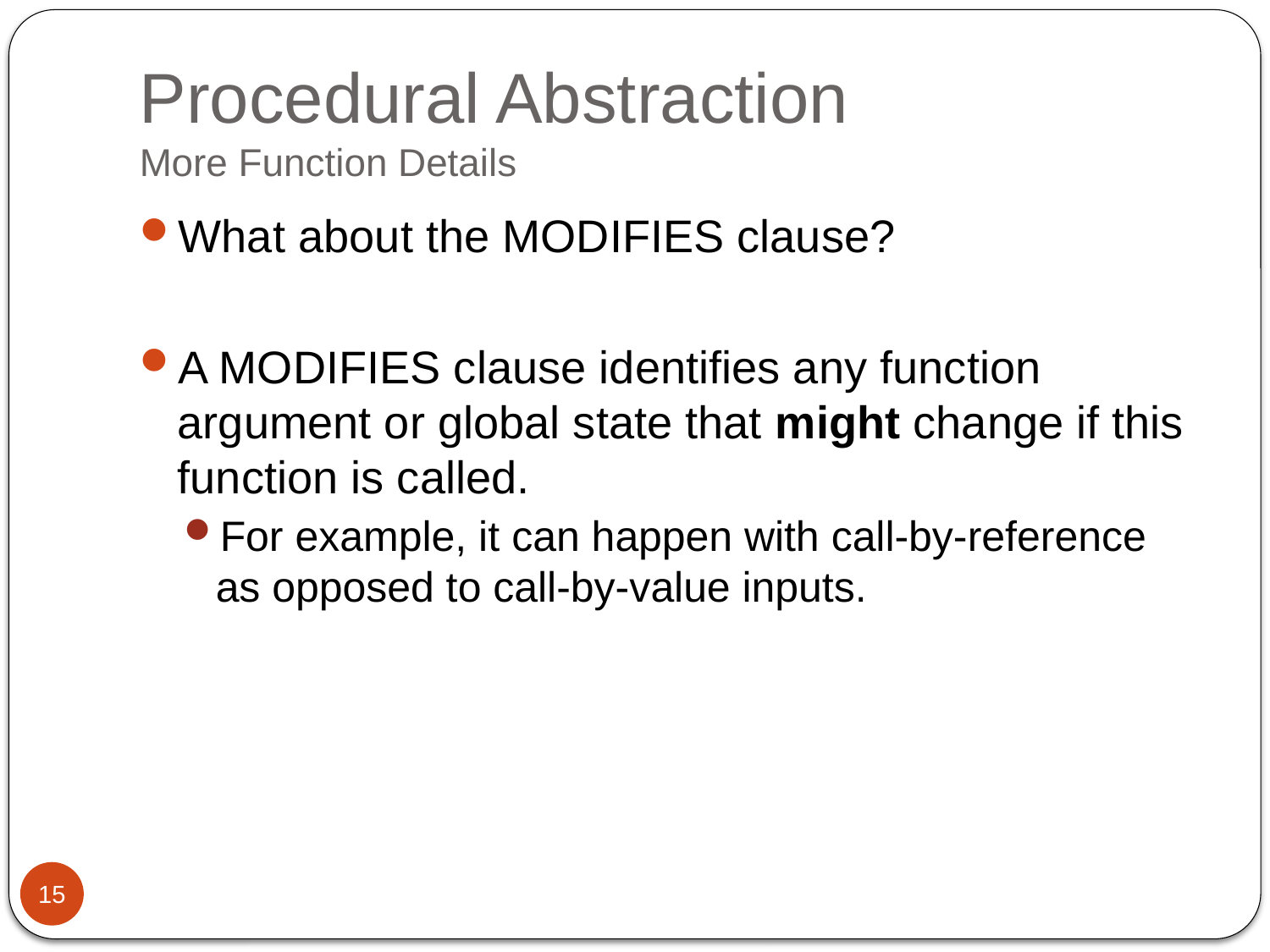

# Procedural Abstraction More Function Details
What about the MODIFIES clause?

A MODIFIES clause identifies any function argument or global state that might change if this function is called.
For example, it can happen with call-by-reference as opposed to call-by-value inputs.
15